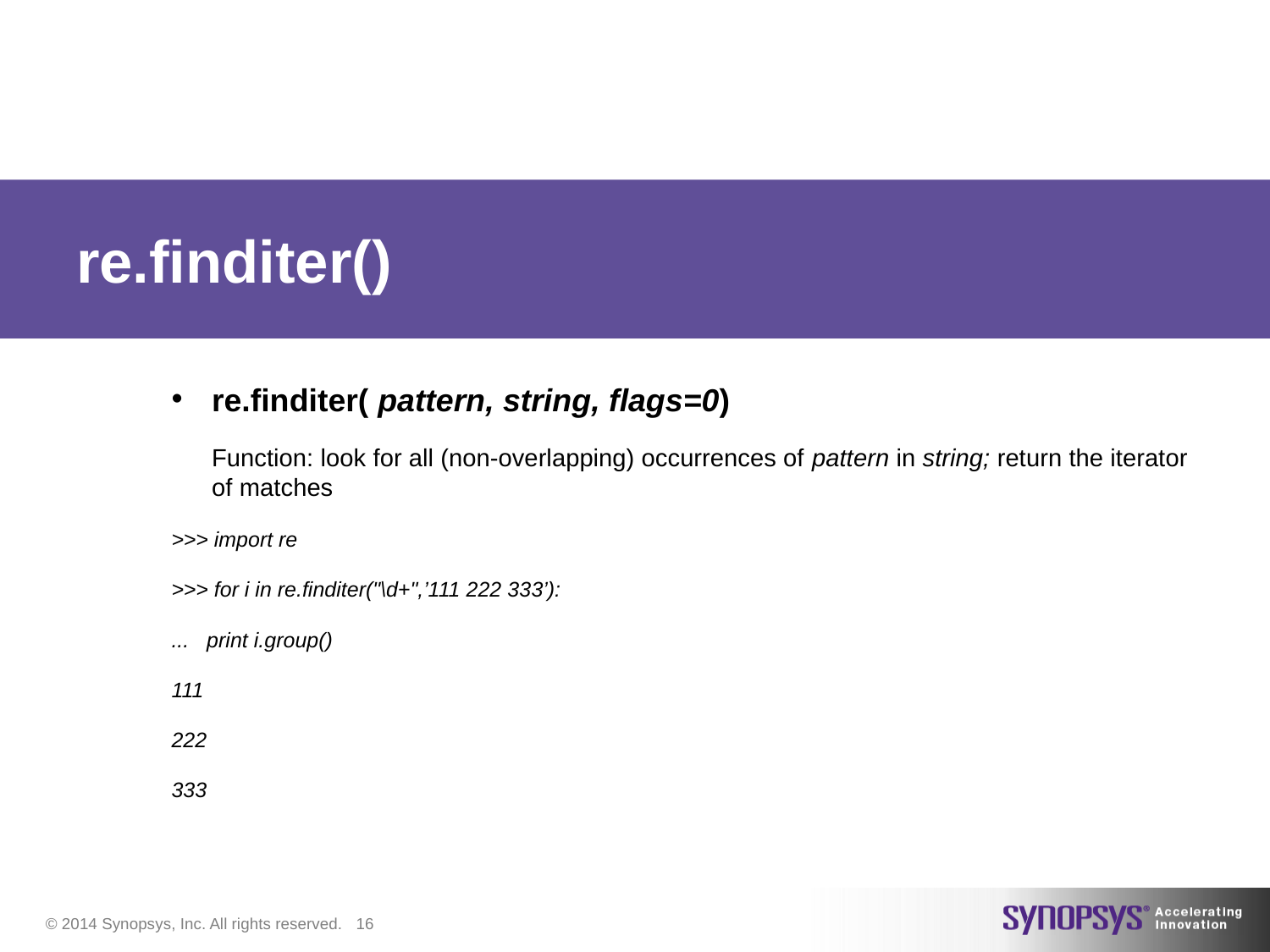

# re.finditer()
re.finditer( pattern, string, flags=0)
	Function: look for all (non-overlapping) occurrences of pattern in string; return the iterator of matches
>>> import re
>>> for i in re.finditer("\d+",’111 222 333’):
...   print i.group()
111
222
333